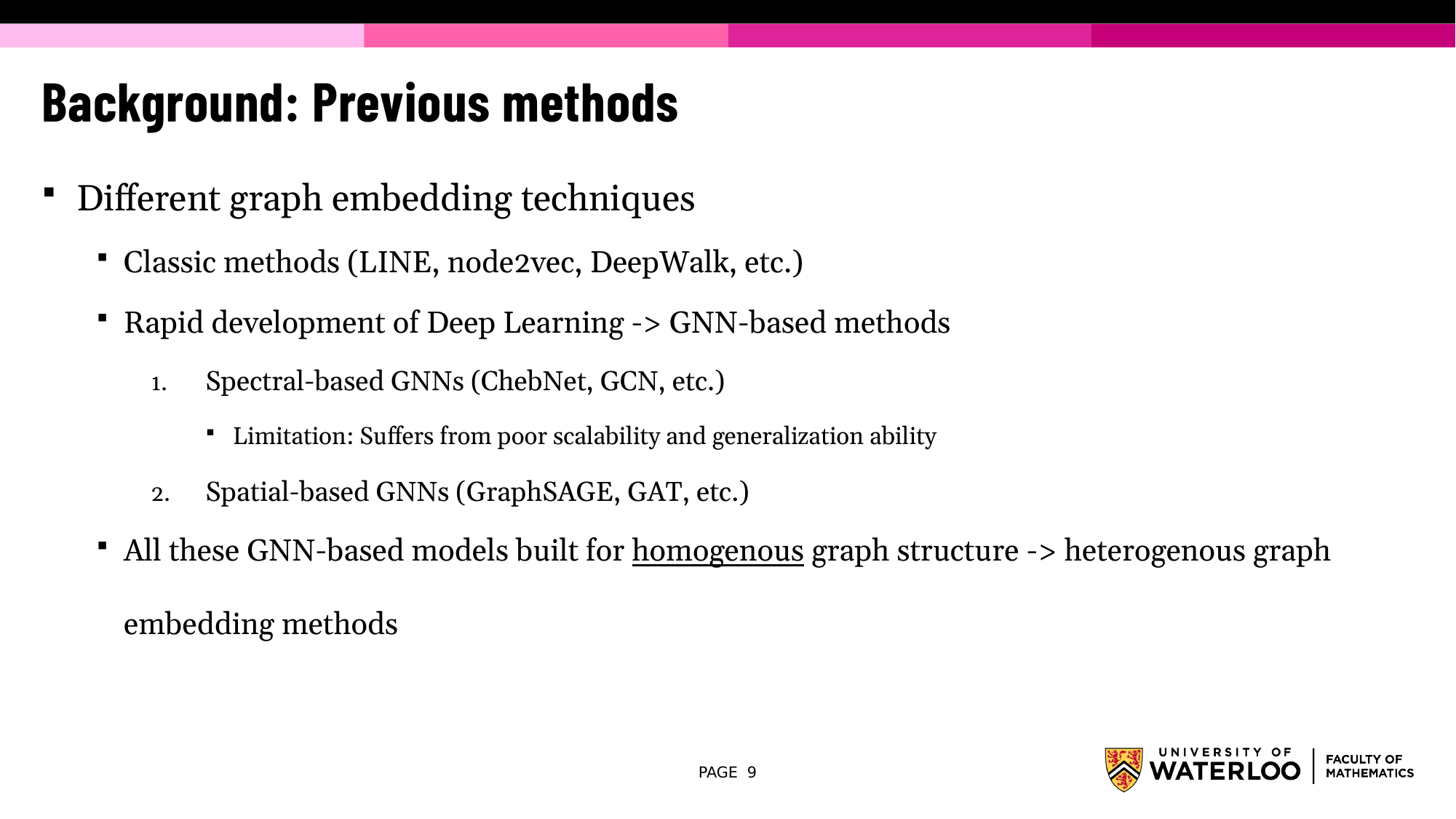

# Background: Previous methods
Different graph embedding techniques
Classic methods (LINE, node2vec, DeepWalk, etc.)
Rapid development of Deep Learning -> GNN-based methods
Spectral-based GNNs (ChebNet, GCN, etc.)
Limitation: Suffers from poor scalability and generalization ability
Spatial-based GNNs (GraphSAGE, GAT, etc.)
All these GNN-based models built for homogenous graph structure -> heterogenous graph 										      embedding methods
PAGE  9